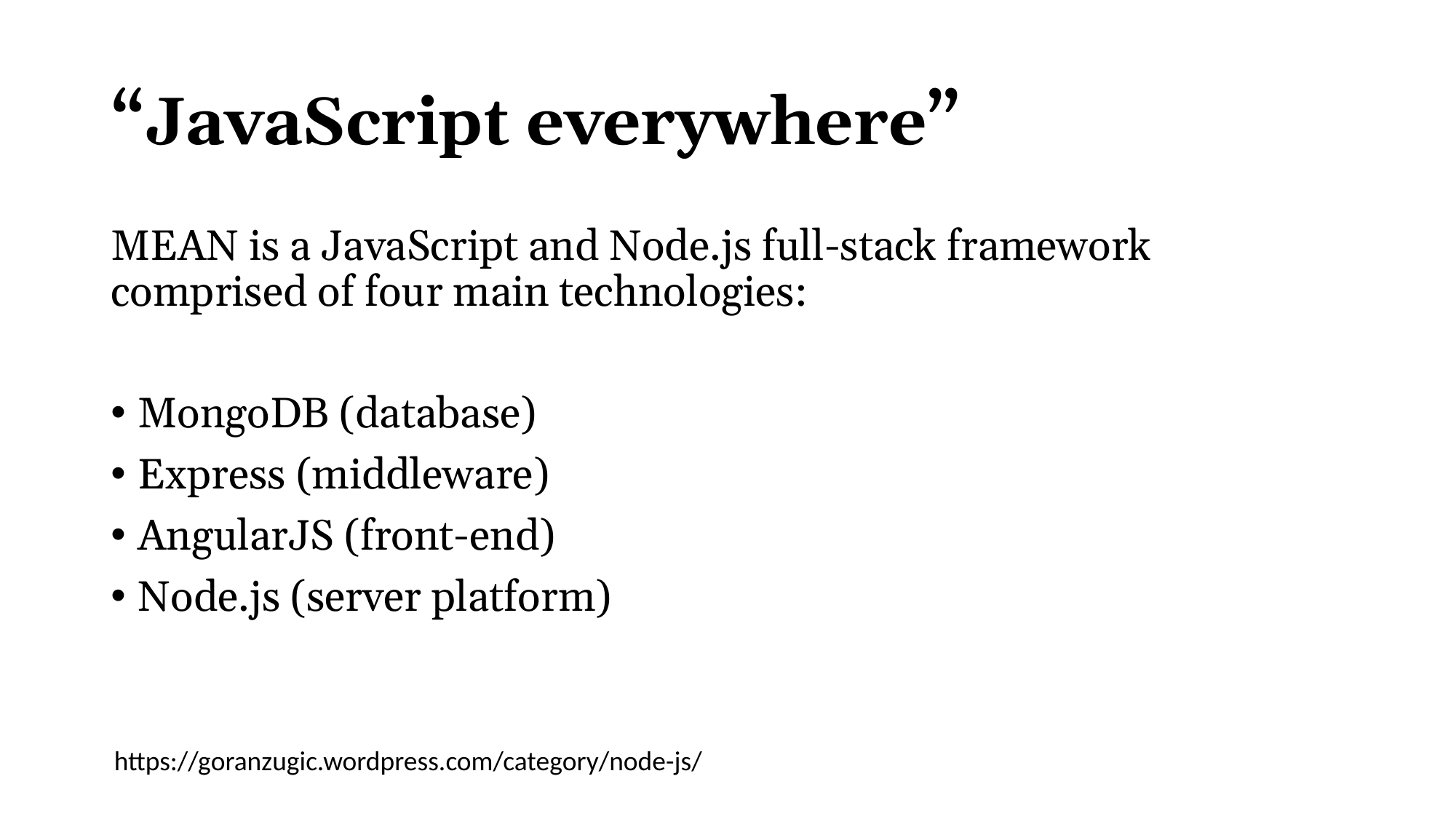

# “JavaScript everywhere”
MEAN is a JavaScript and Node.js full-stack framework comprised of four main technologies:

MongoDB (database)
Express (middleware)
AngularJS (front-end)
Node.js (server platform)
https://goranzugic.wordpress.com/category/node-js/